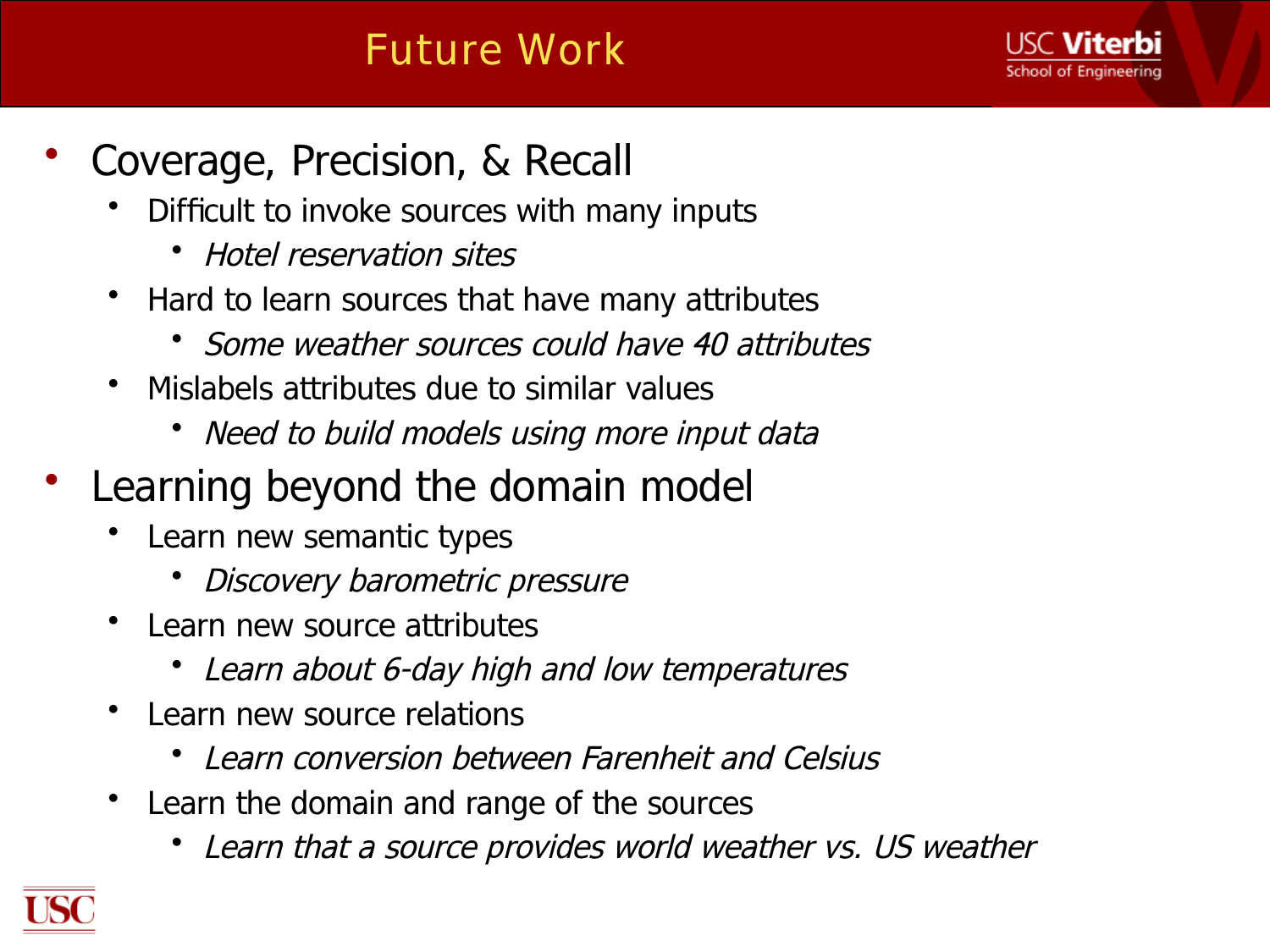

# Future Work
Coverage, Precision, & Recall
Difficult to invoke sources with many inputs
Hotel reservation sites
Hard to learn sources that have many attributes
Some weather sources could have 40 attributes
Mislabels attributes due to similar values
Need to build models using more input data
Learning beyond the domain model
Learn new semantic types
Discovery barometric pressure
Learn new source attributes
Learn about 6-day high and low temperatures
Learn new source relations
Learn conversion between Farenheit and Celsius
Learn the domain and range of the sources
Learn that a source provides world weather vs. US weather